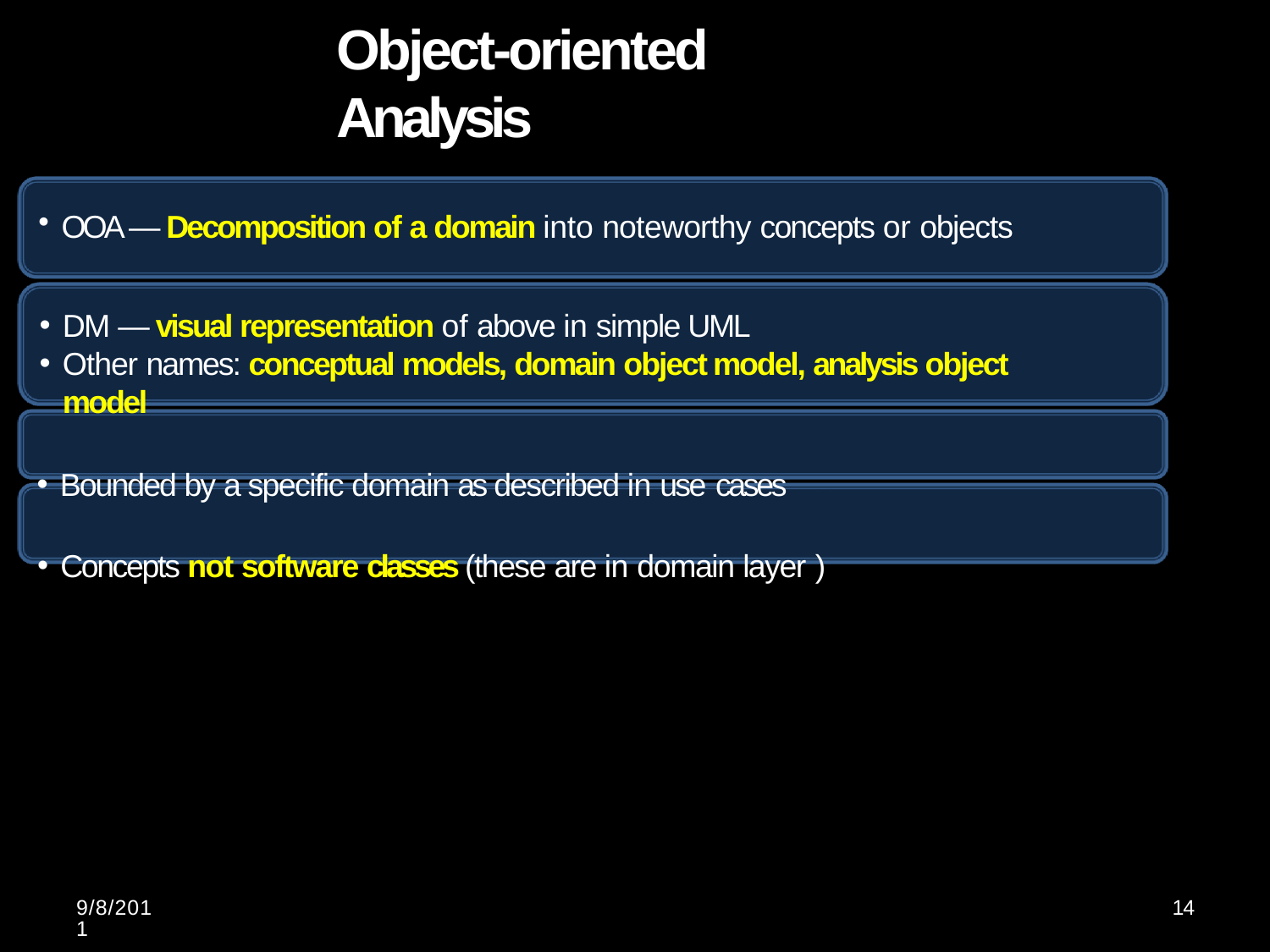

# Object-oriented Analysis

OOA — Decomposition of a domain into noteworthy concepts or objects

DM — visual representation of above in simple UML
Other names: conceptual models, domain object model, analysis object model

Bounded by a specific domain as described in use cases

Concepts not software classes (these are in domain layer )

9/8/2011
14